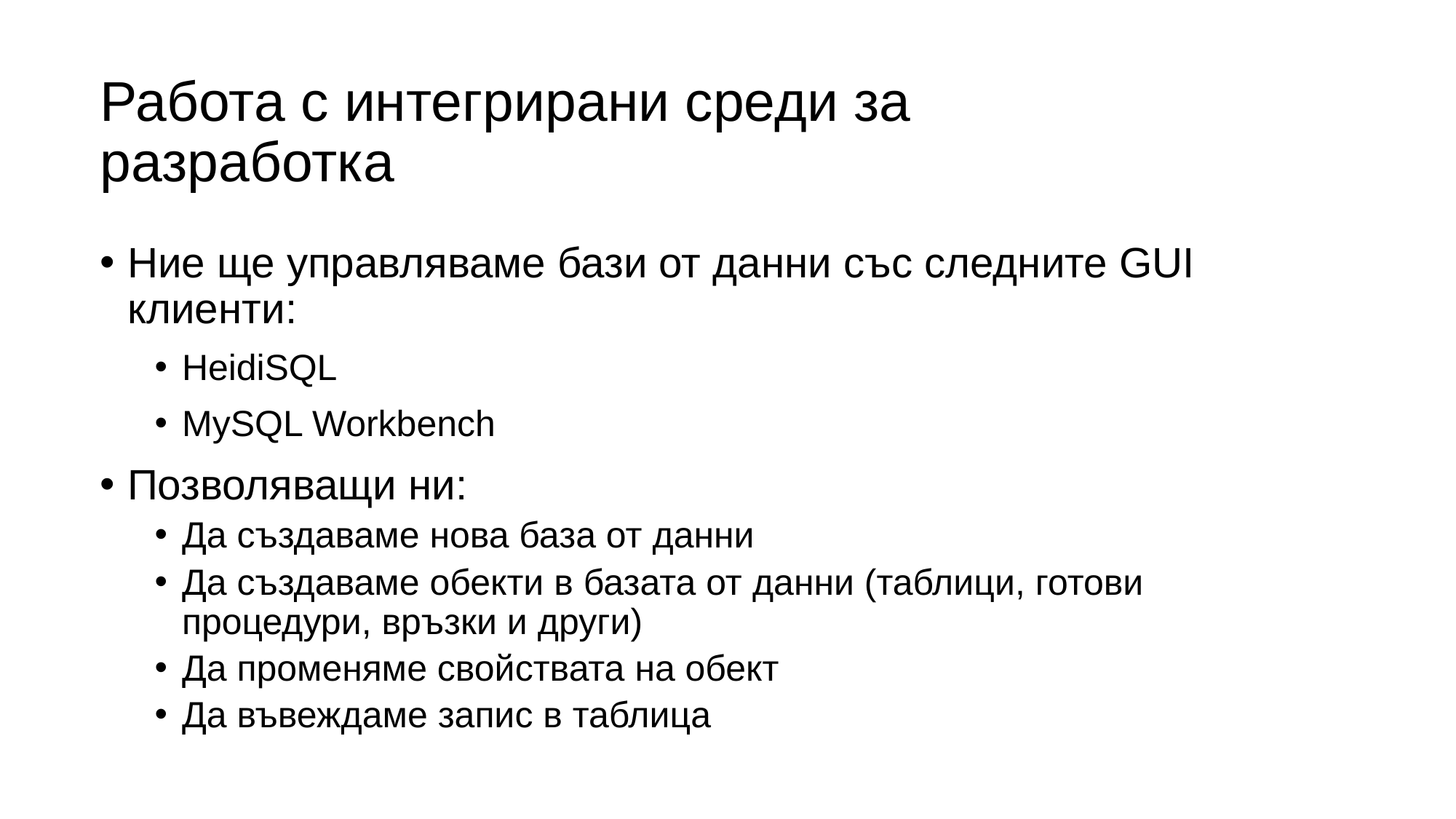

Работа с интегрирани среди за разработка
Ние ще управляваме бази от данни със следните GUI клиенти:
HeidiSQL
MySQL Workbench
Позволяващи ни:
Да създаваме нова база от данни
Да създаваме обекти в базата от данни (таблици, готови процедури, връзки и други)
Да променяме свойствата на обект
Да въвеждаме запис в таблица